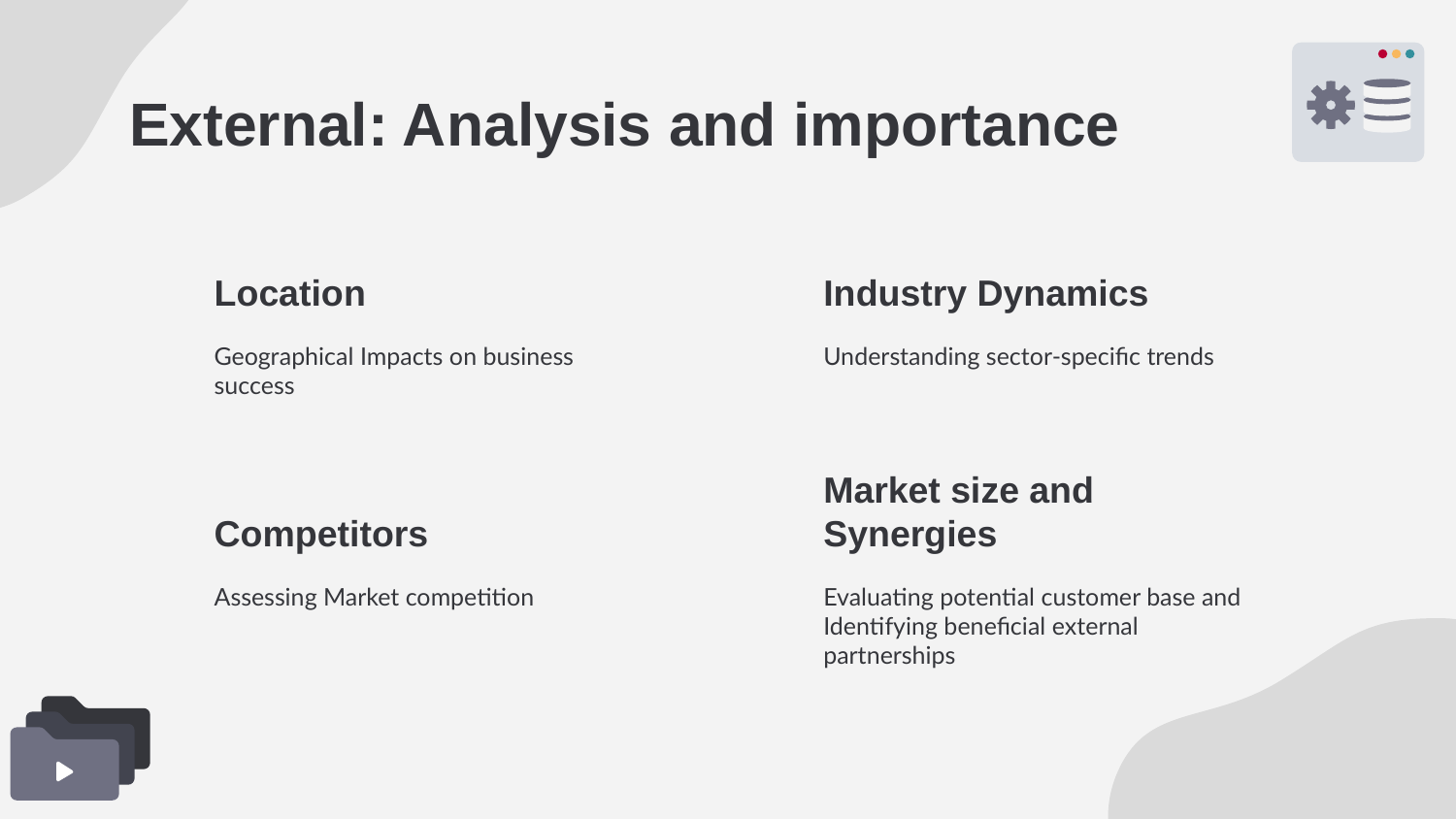

# External: Analysis and importance
Location
Industry Dynamics
Geographical Impacts on business success
Understanding sector-specific trends
Competitors
Market size and Synergies
Assessing Market competition
Evaluating potential customer base and Identifying beneficial external partnerships